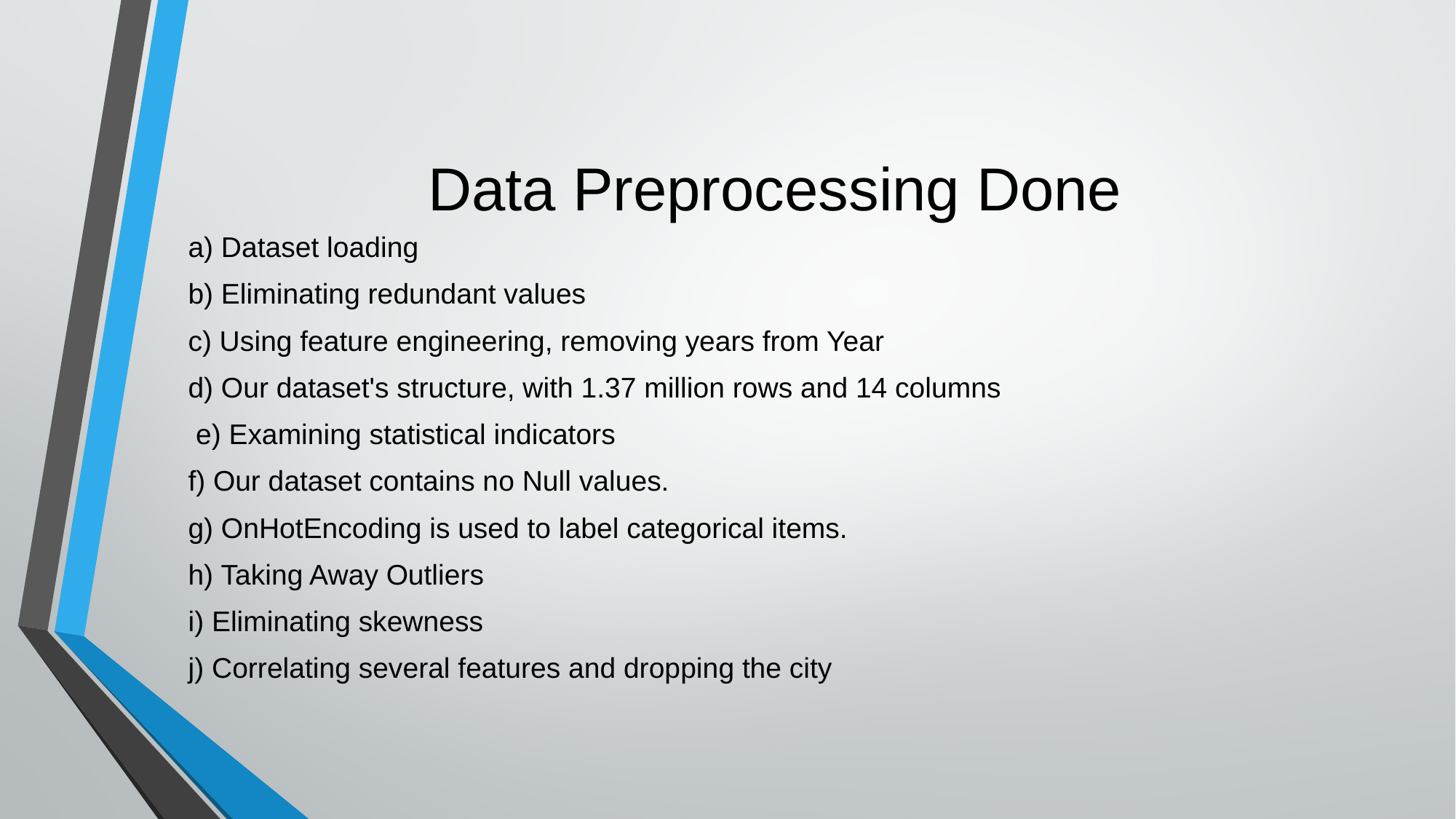

# Data Preprocessing Done
a) Dataset loading
b) Eliminating redundant values
c) Using feature engineering, removing years from Year
d) Our dataset's structure, with 1.37 million rows and 14 columns
 e) Examining statistical indicators
f) Our dataset contains no Null values.
g) OnHotEncoding is used to label categorical items.
h) Taking Away Outliers
i) Eliminating skewness
j) Correlating several features and dropping the city